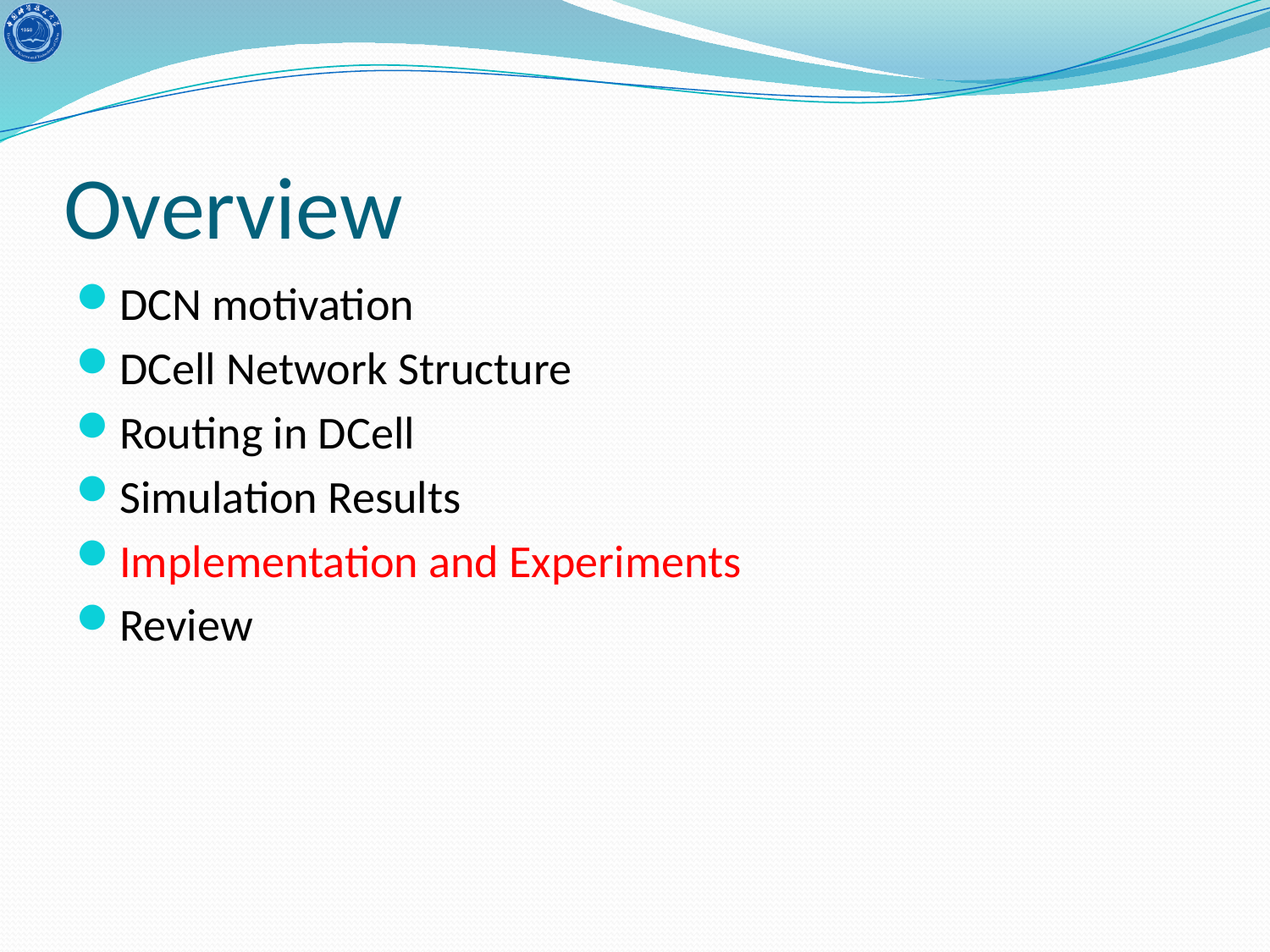

# Overview
DCN motivation
DCell Network Structure
Routing in DCell
Simulation Results
Implementation and Experiments
Review